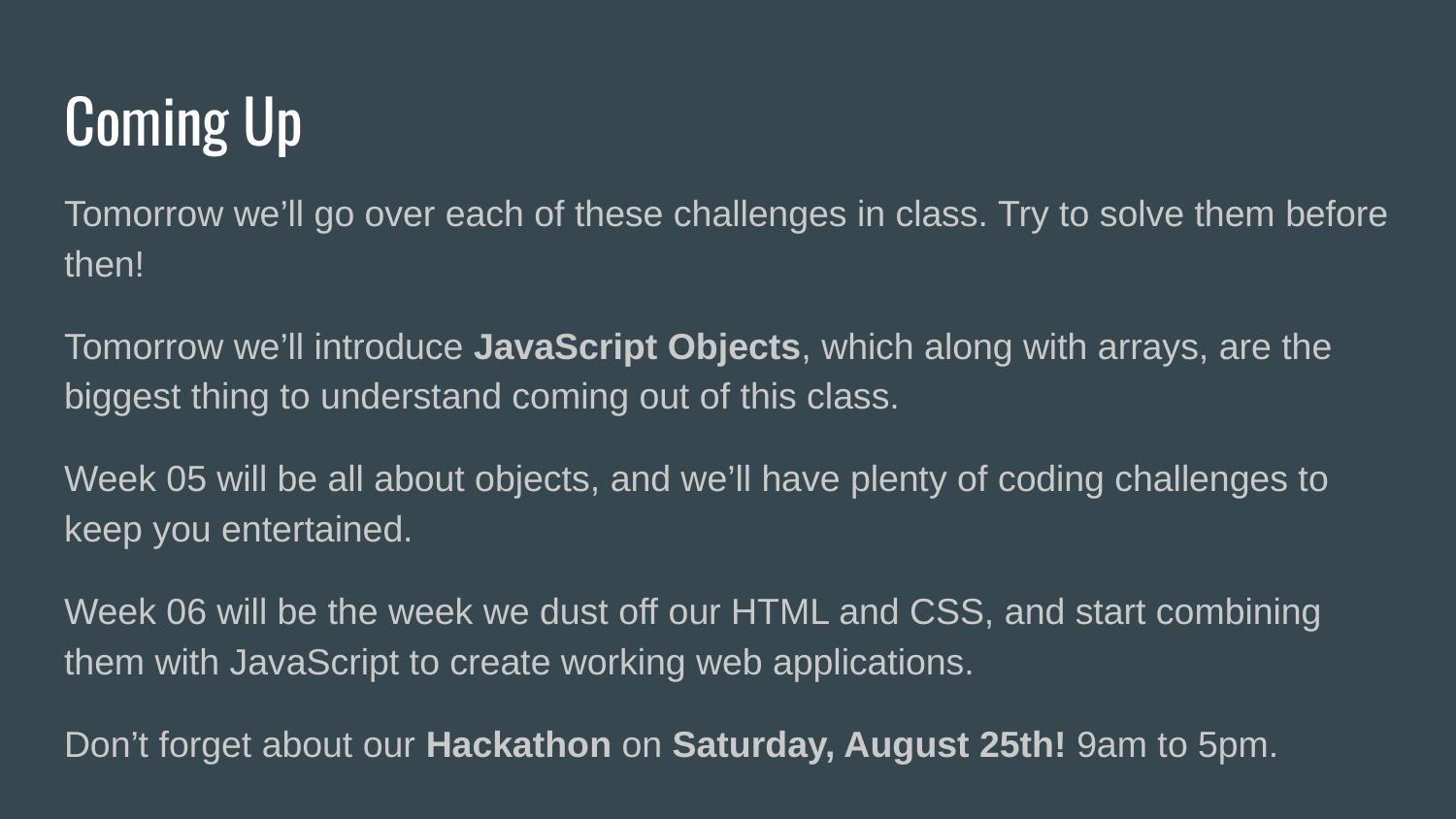

# Coming Up
Tomorrow we’ll go over each of these challenges in class. Try to solve them before then!
Tomorrow we’ll introduce JavaScript Objects, which along with arrays, are the biggest thing to understand coming out of this class.
Week 05 will be all about objects, and we’ll have plenty of coding challenges to keep you entertained.
Week 06 will be the week we dust off our HTML and CSS, and start combining them with JavaScript to create working web applications.
Don’t forget about our Hackathon on Saturday, August 25th! 9am to 5pm.